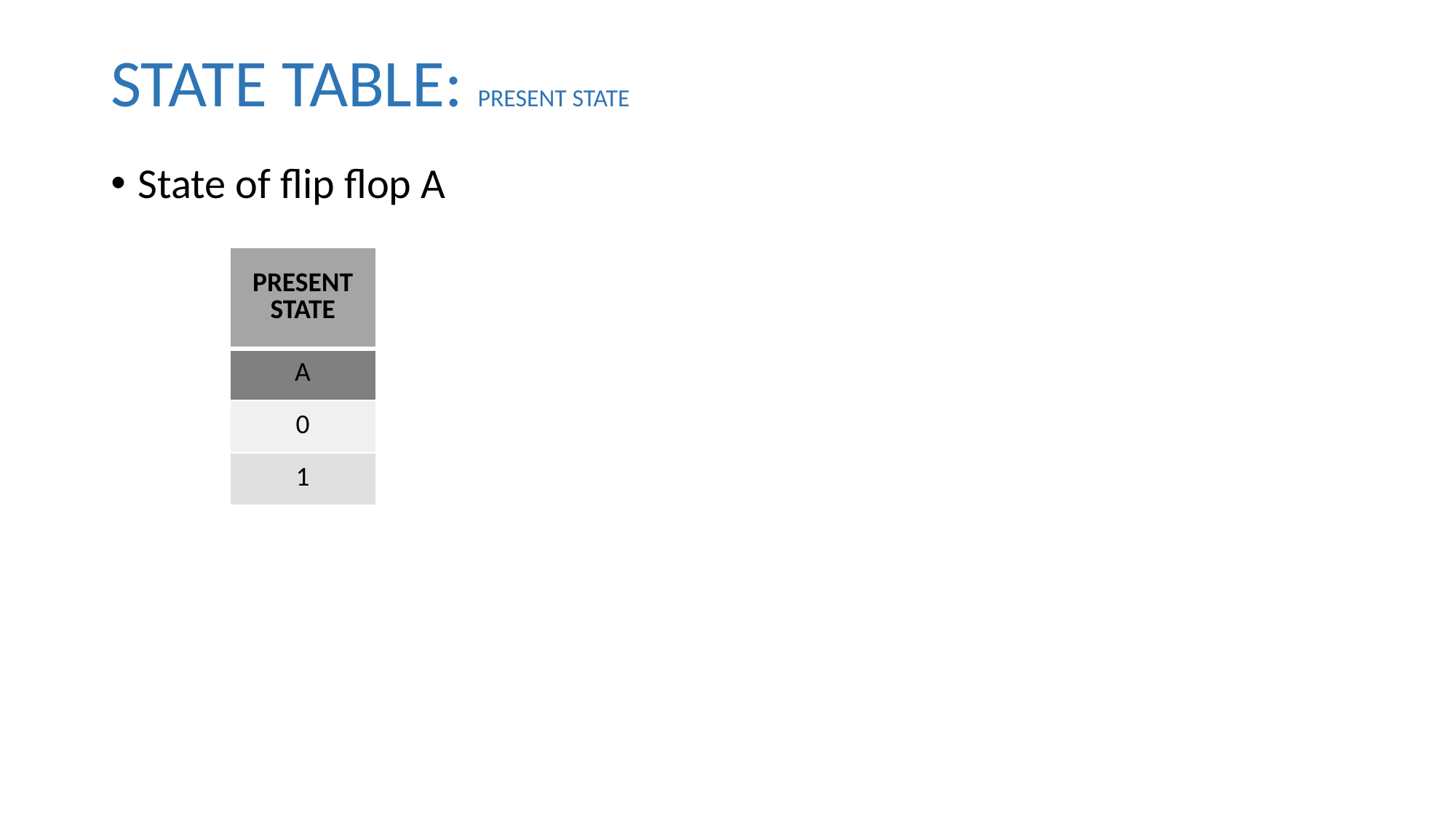

# STATE TABLE: PRESENT STATE
State of flip flop A
| PRESENT STATE |
| --- |
| A |
| 0 |
| 1 |